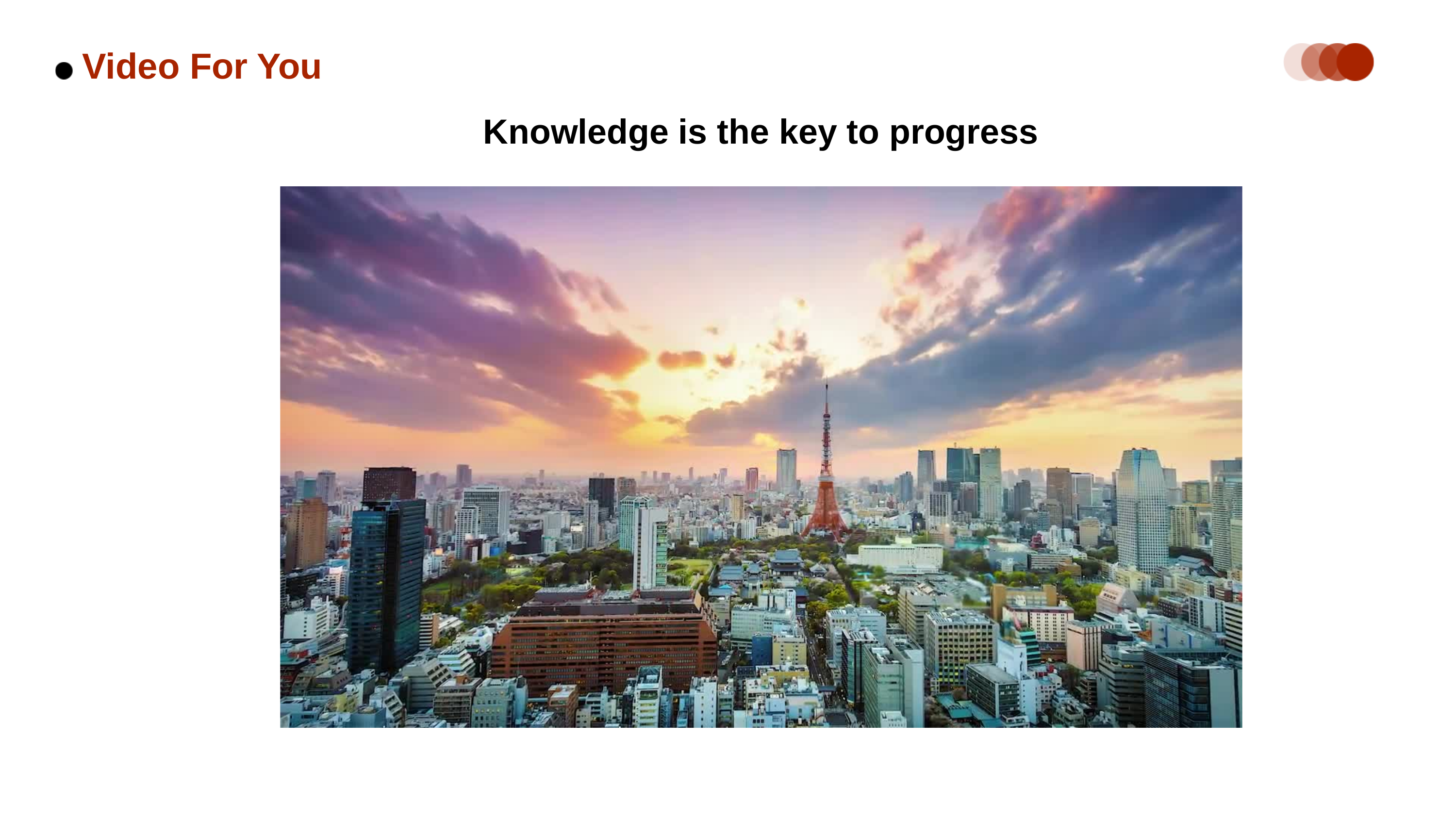

Video For You

Knowledge is the key to progress

Quora